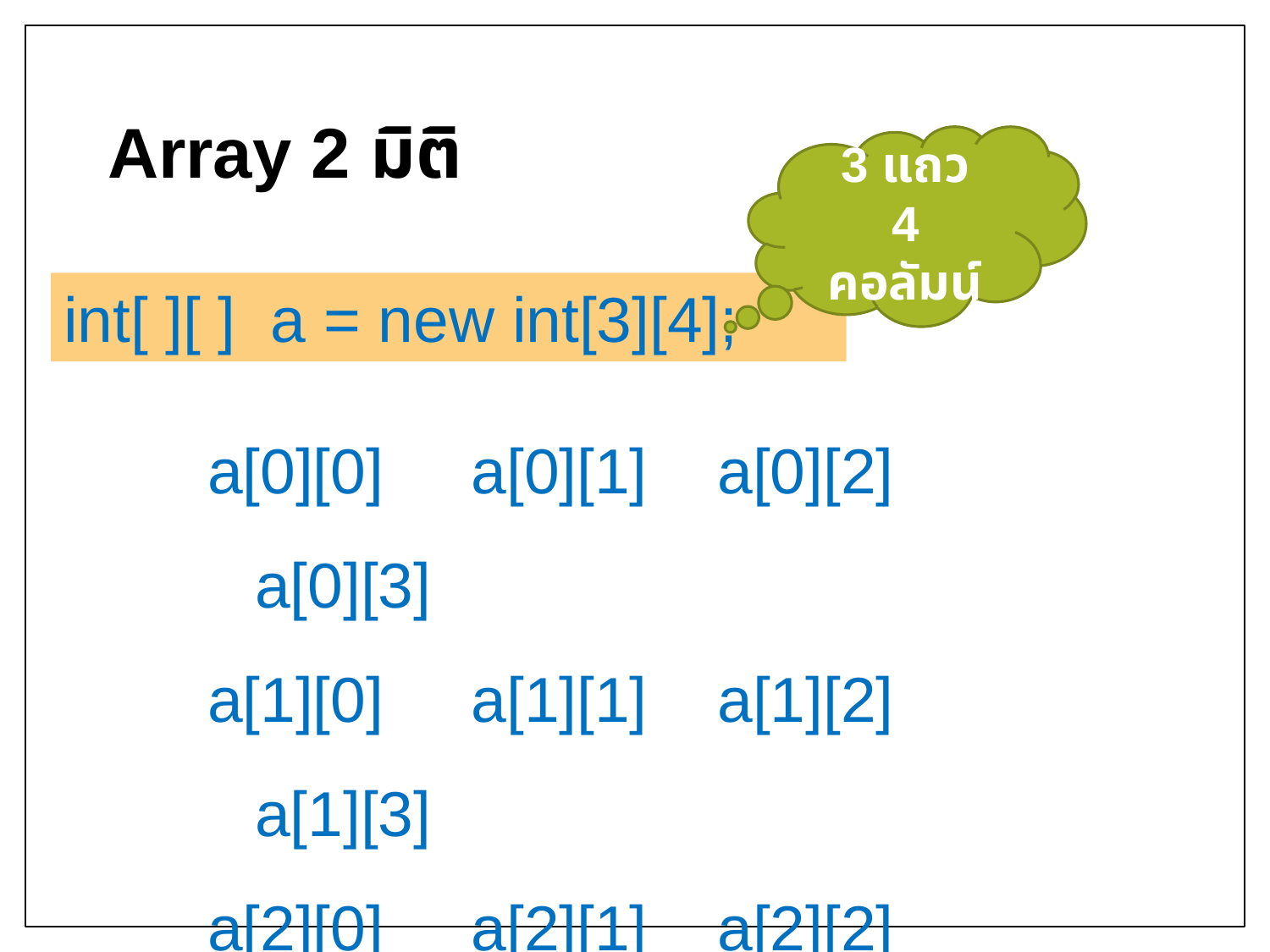

# Array 2 มิติ
3 แถว
4 คอลัมน์
int[ ][ ]  a = new int[3][4];
a[0][0]     a[0][1]    a[0][2]     a[0][3]
a[1][0]     a[1][1]    a[1][2]     a[1][3]
a[2][0]     a[2][1]    a[2][2]     a[2][3]